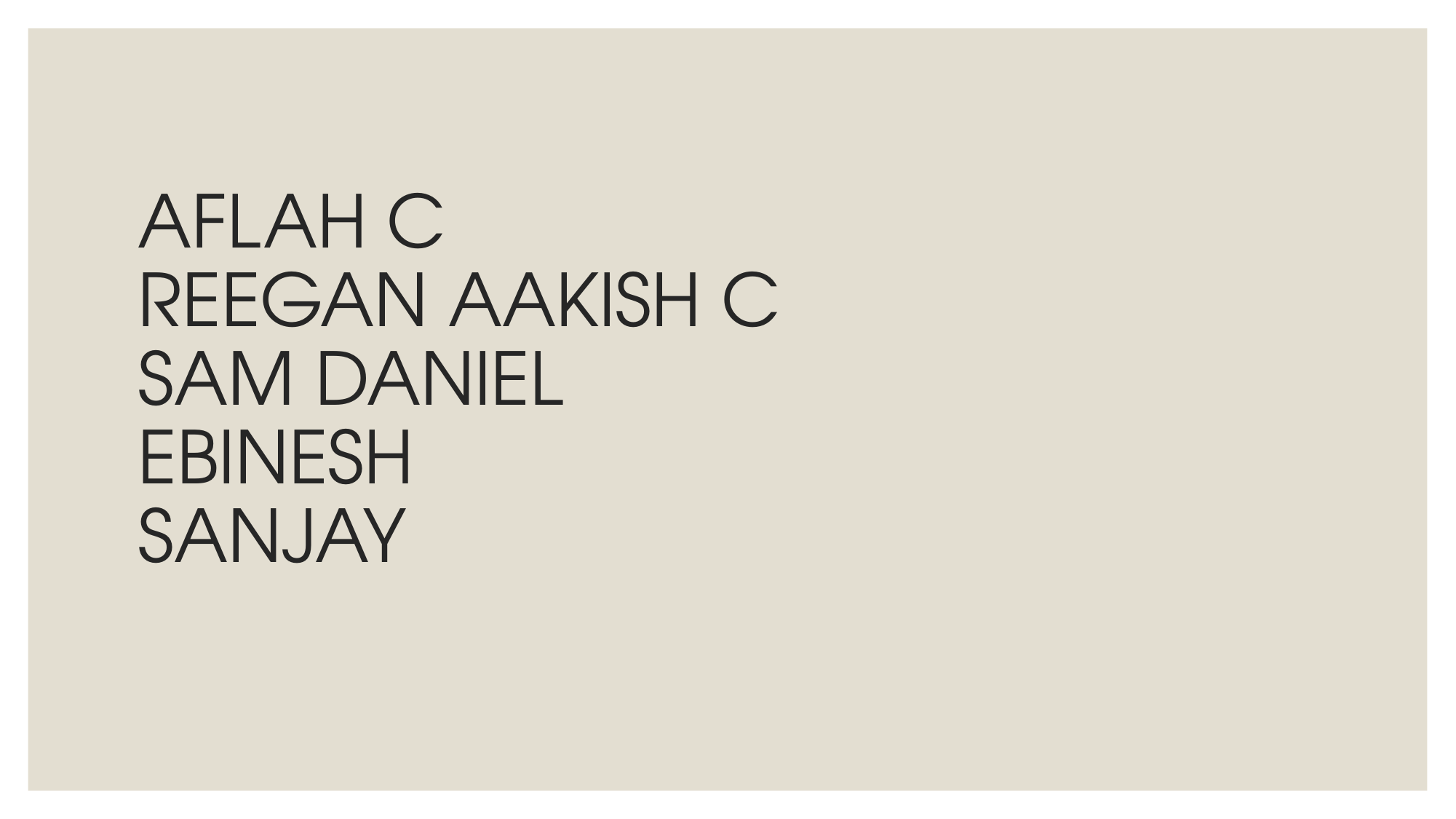

# AFLAH C REEGAN AAKISH C SAM DANIEL EBINESH SANJAY